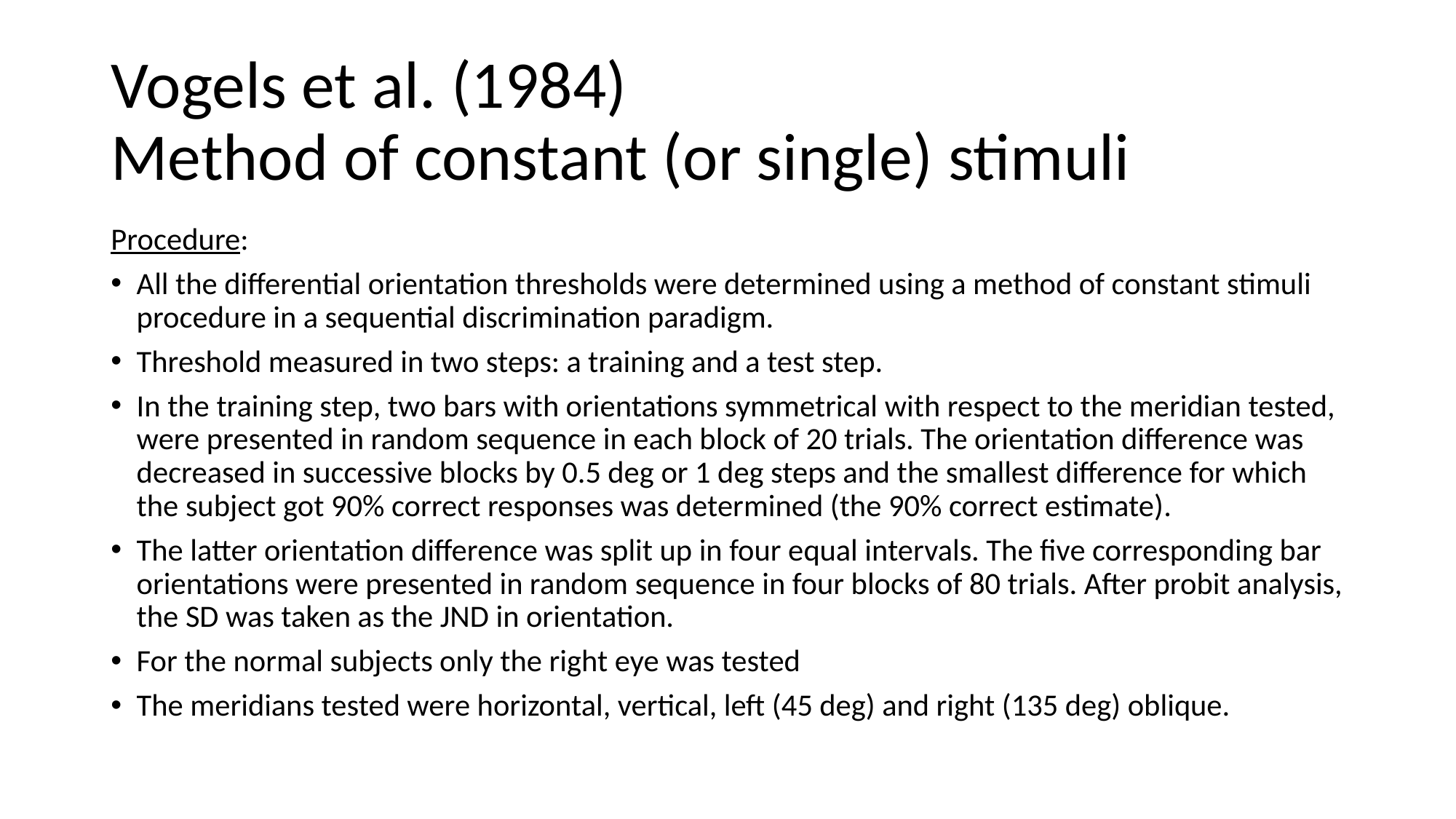

# Vogels et al. (1984) Method of constant (or single) stimuli
Procedure:
All the differential orientation thresholds were determined using a method of constant stimuli procedure in a sequential discrimination paradigm.
Threshold measured in two steps: a training and a test step.
In the training step, two bars with orientations symmetrical with respect to the meridian tested, were presented in random sequence in each block of 20 trials. The orientation difference was decreased in successive blocks by 0.5 deg or 1 deg steps and the smallest difference for which the subject got 90% correct responses was determined (the 90% correct estimate).
The latter orientation difference was split up in four equal intervals. The five corresponding bar orientations were presented in random sequence in four blocks of 80 trials. After probit analysis, the SD was taken as the JND in orientation.
For the normal subjects only the right eye was tested
The meridians tested were horizontal, vertical, left (45 deg) and right (135 deg) oblique.